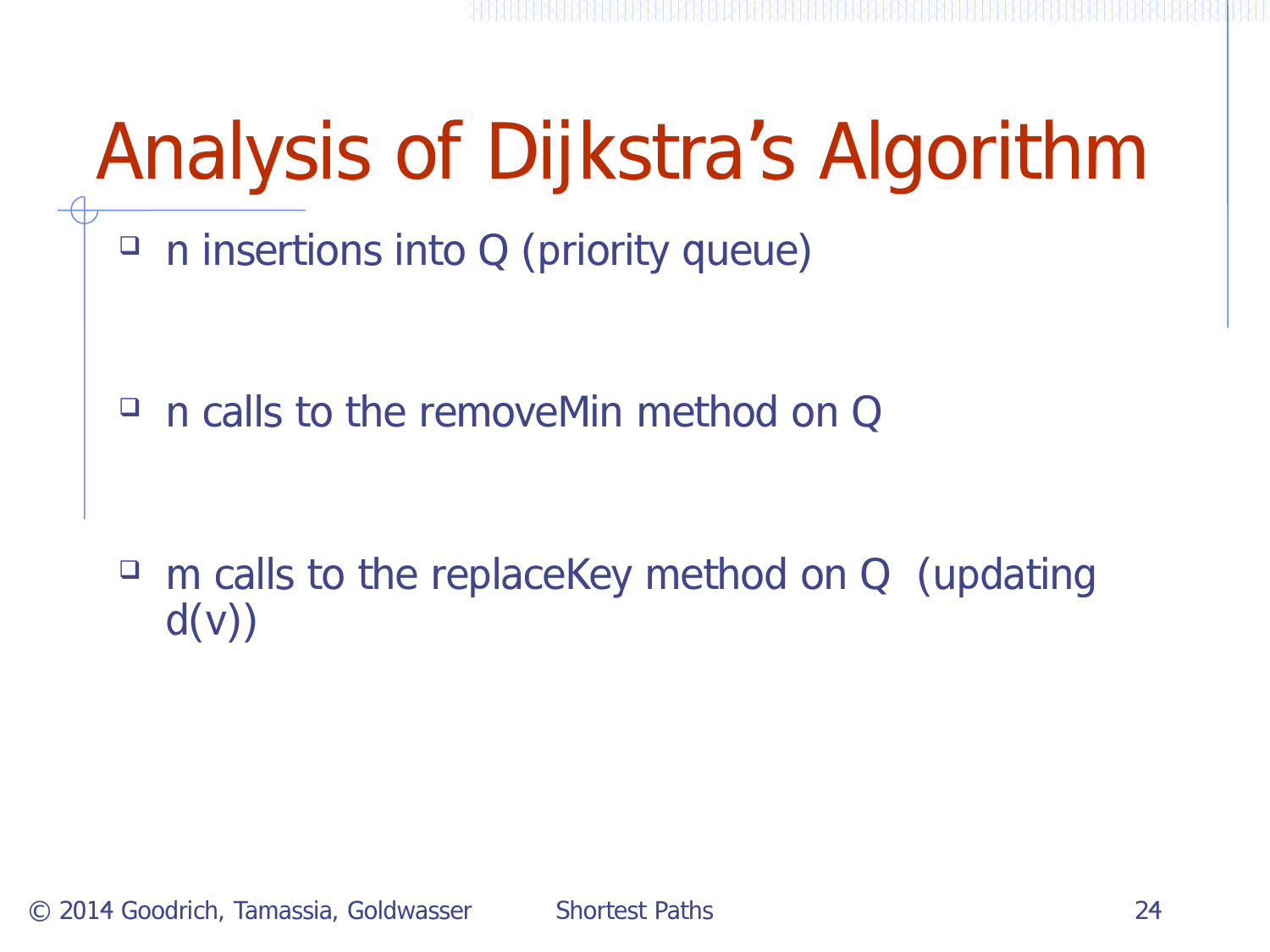

# Analysis of Dijkstra’s Algorithm
n insertions into Q (priority queue)

n calls to the removeMin method on Q

m calls to the replaceKey method on Q  (updating d(v))

Shortest Paths
24